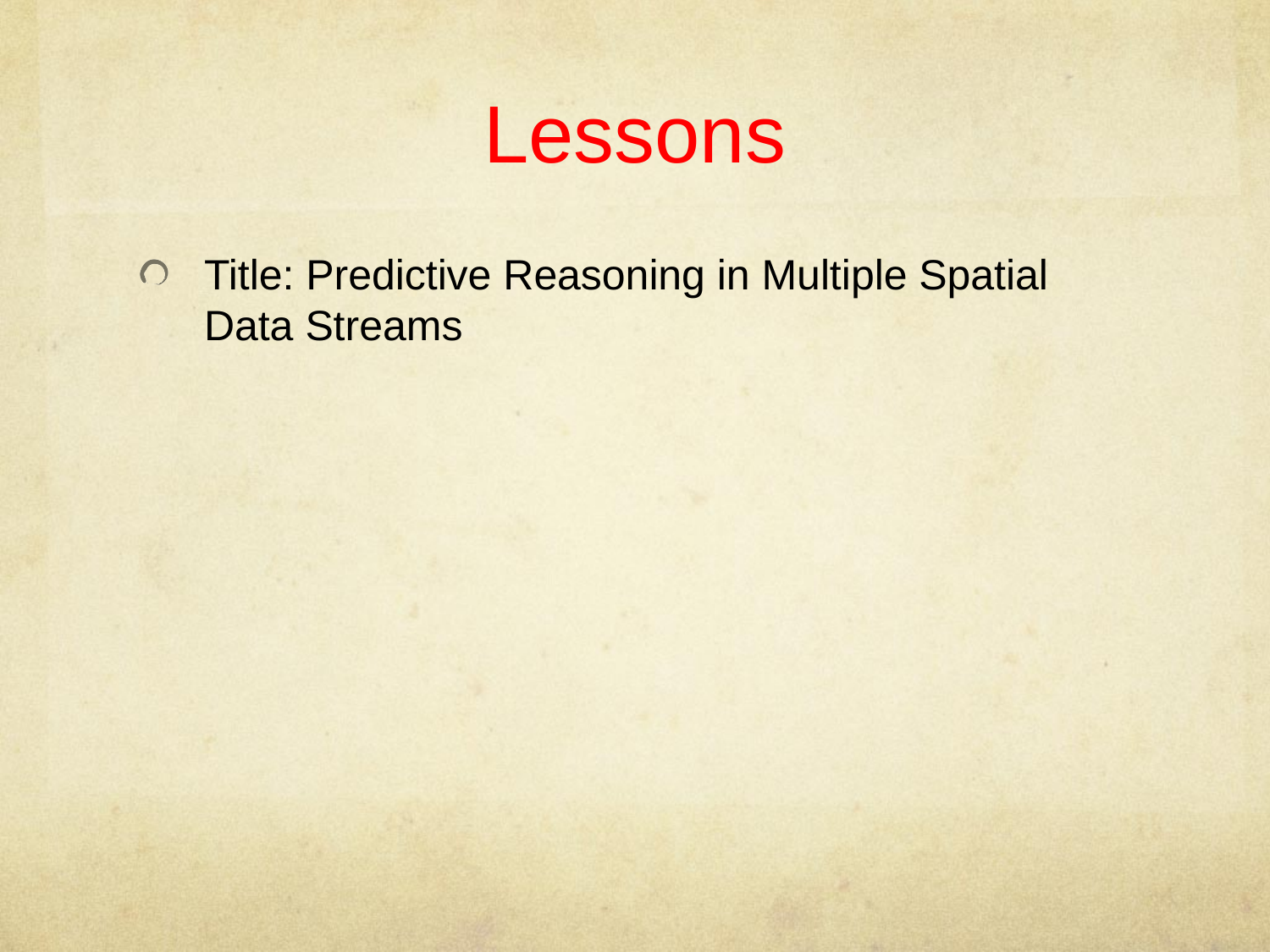

# Lessons
Title: Predictive Reasoning in Multiple Spatial Data Streams